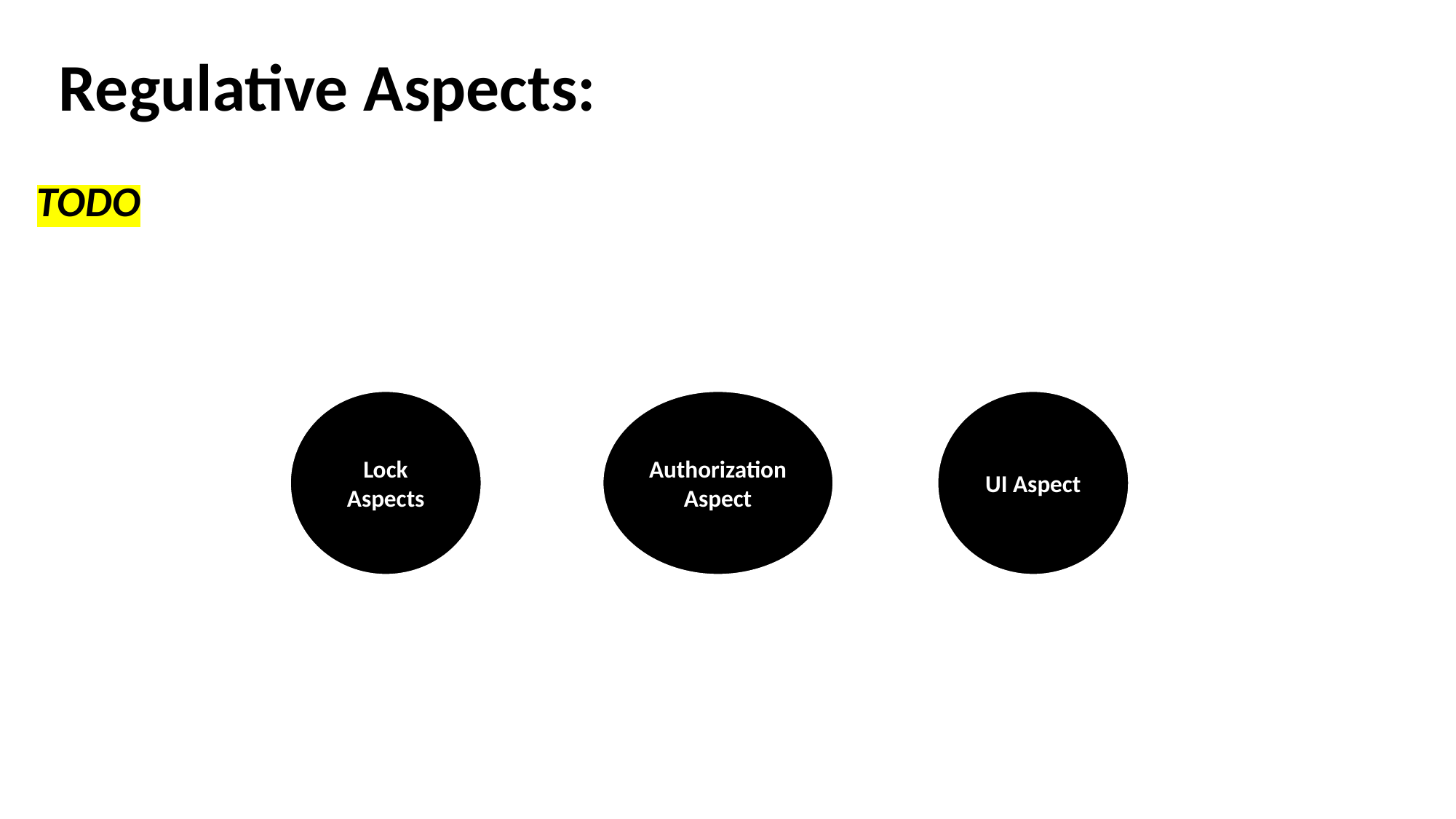

# Regulative Aspects:
TODO

Lock Aspects
Authorization Aspect
UI Aspect